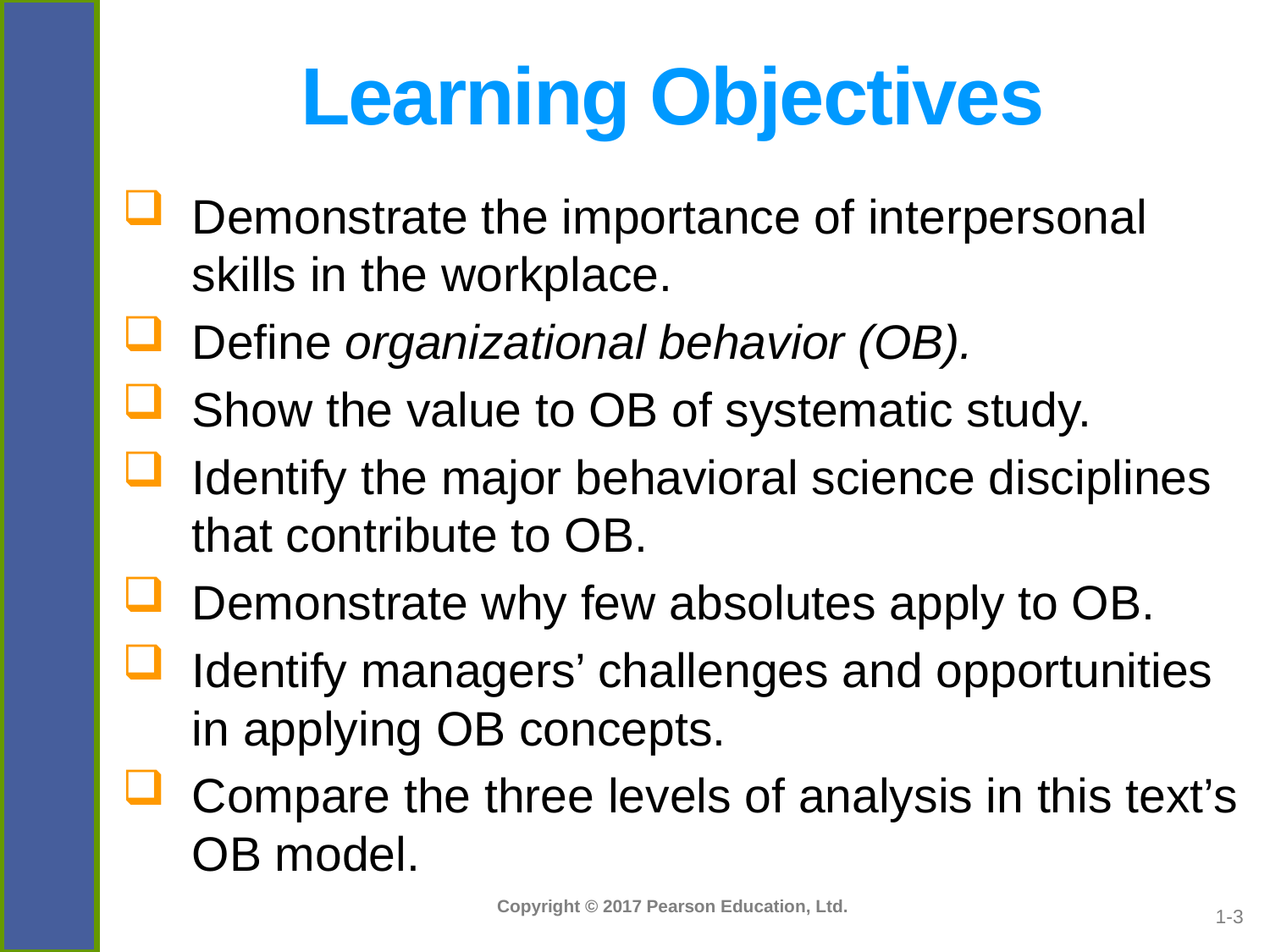

# Learning Objectives
Demonstrate the importance of interpersonal skills in the workplace.
Define organizational behavior (OB).
Show the value to OB of systematic study.
Identify the major behavioral science disciplines that contribute to OB.
Demonstrate why few absolutes apply to OB.
Identify managers’ challenges and opportunities in applying OB concepts.
Compare the three levels of analysis in this text’s OB model.

1-3